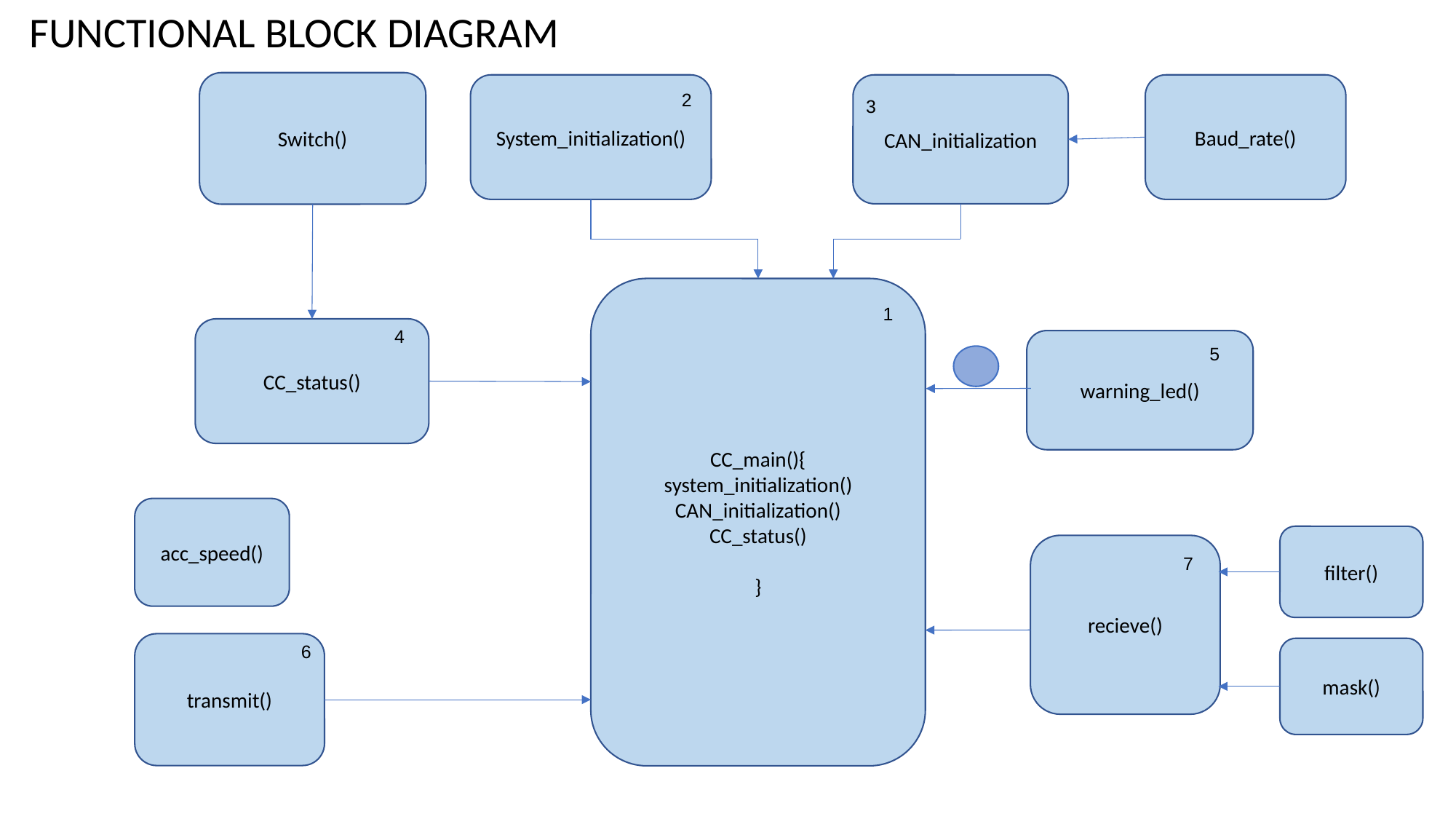

Functional BLOCK DIAGRAM
Switch()
System_initialization()
CAN_initialization
Baud_rate()
2
3
CC_main(){
system_initialization()
CAN_initialization()
CC_status()

}
1
CC_status()
4
warning_led()

5

acc_speed()
filter()
recieve()
7
transmit()
6
mask()